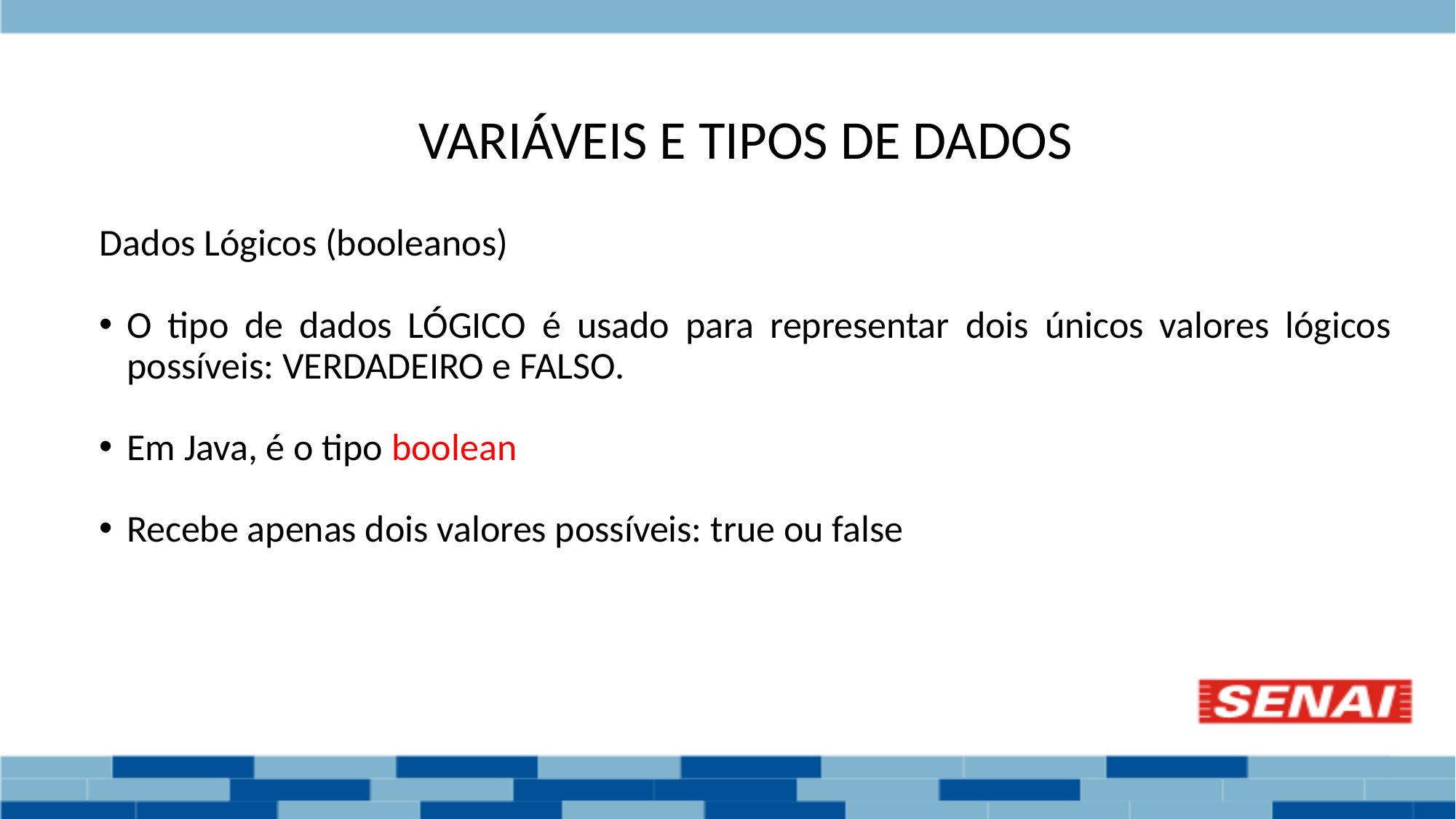

# VARIÁVEIS E TIPOS DE DADOS
Dados Lógicos (booleanos)

O tipo de dados LÓGICO é usado para representar dois únicos valores lógicos possíveis: VERDADEIRO e FALSO.

Em Java, é o tipo boolean

Recebe apenas dois valores possíveis: true ou false